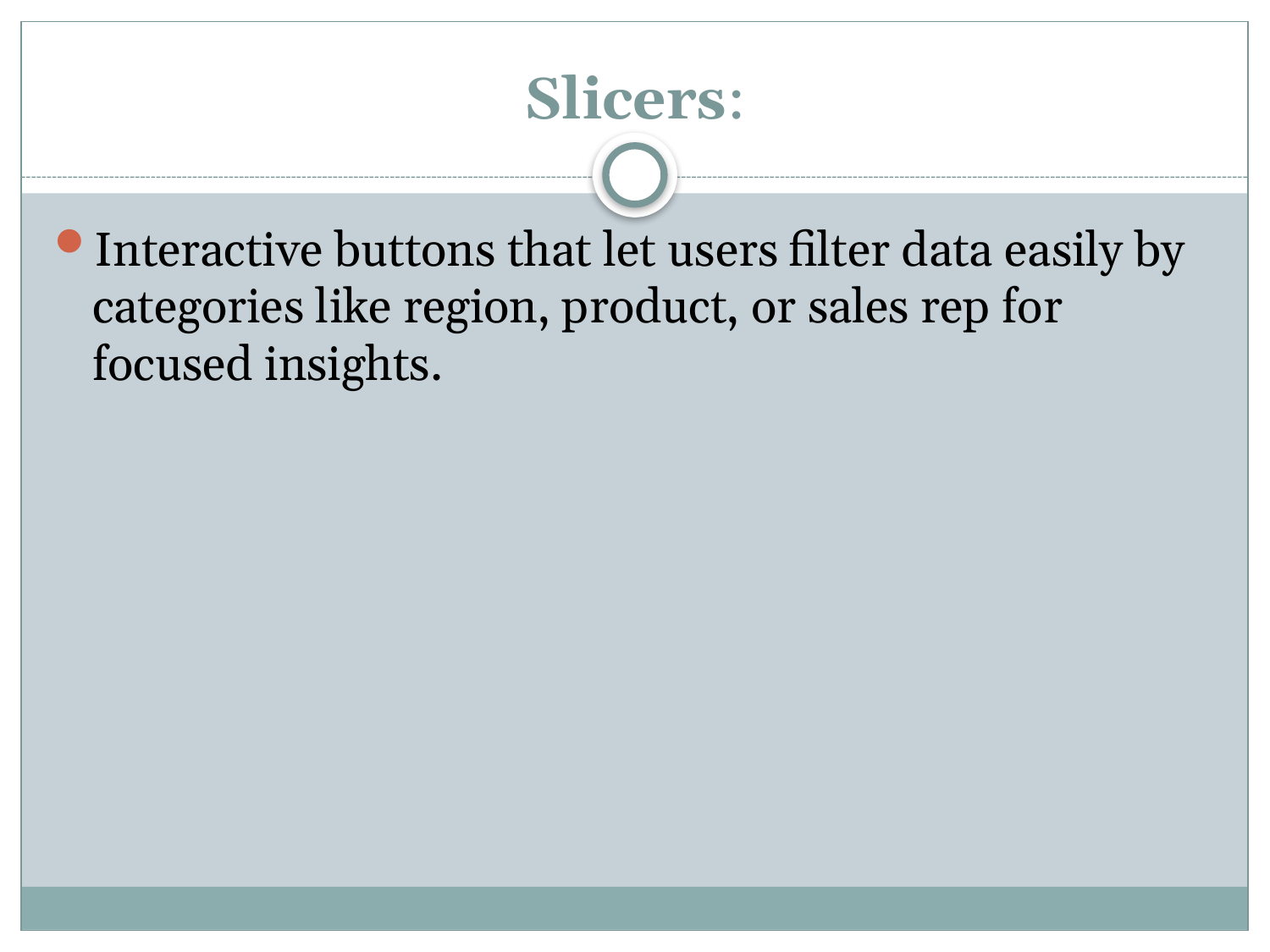

# Slicers:
Interactive buttons that let users filter data easily by categories like region, product, or sales rep for focused insights.